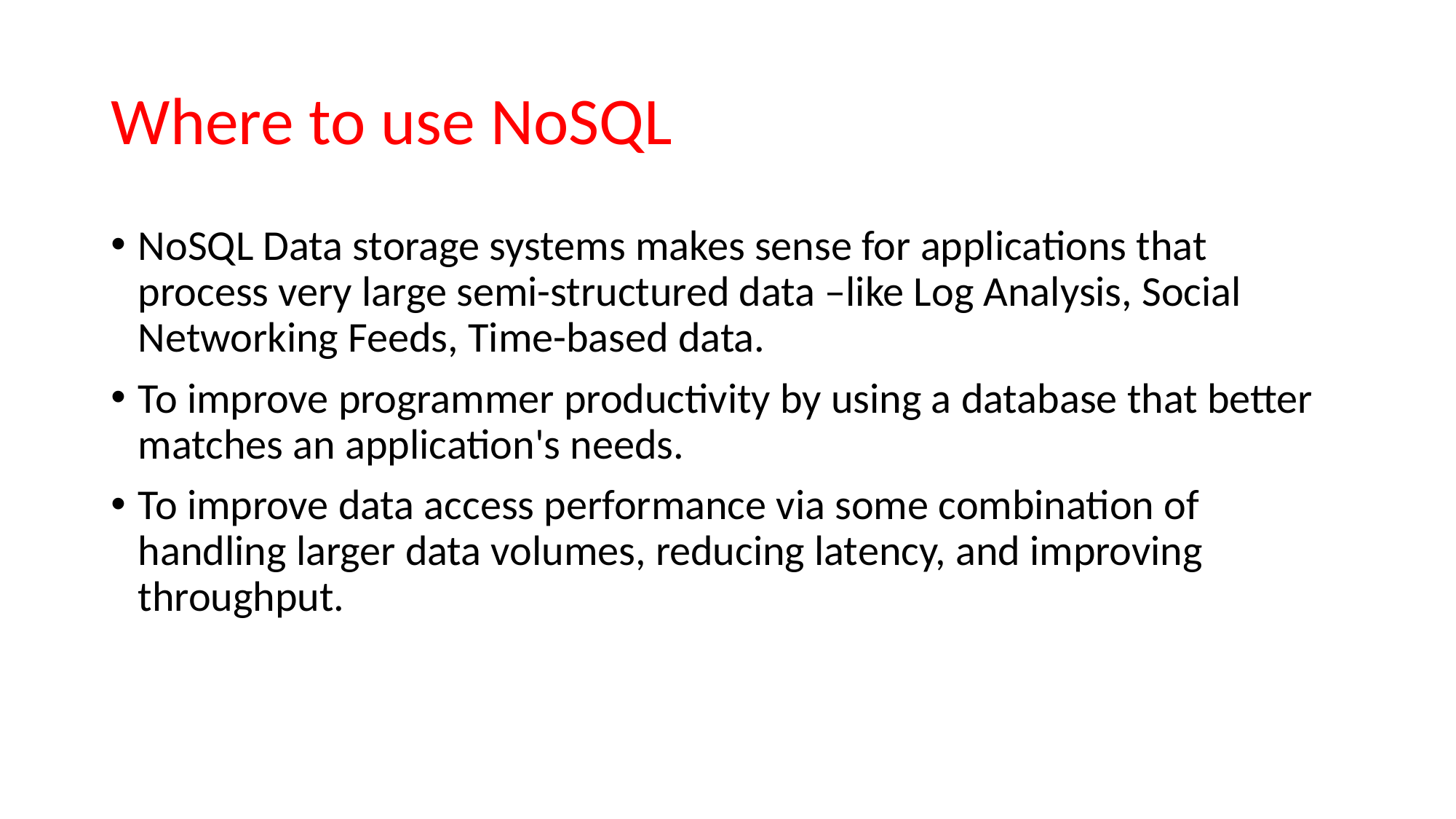

# Where to use NoSQL
NoSQL Data storage systems makes sense for applications that process very large semi-structured data –like Log Analysis, Social Networking Feeds, Time-based data.
To improve programmer productivity by using a database that better matches an application's needs.
To improve data access performance via some combination of handling larger data volumes, reducing latency, and improving throughput.